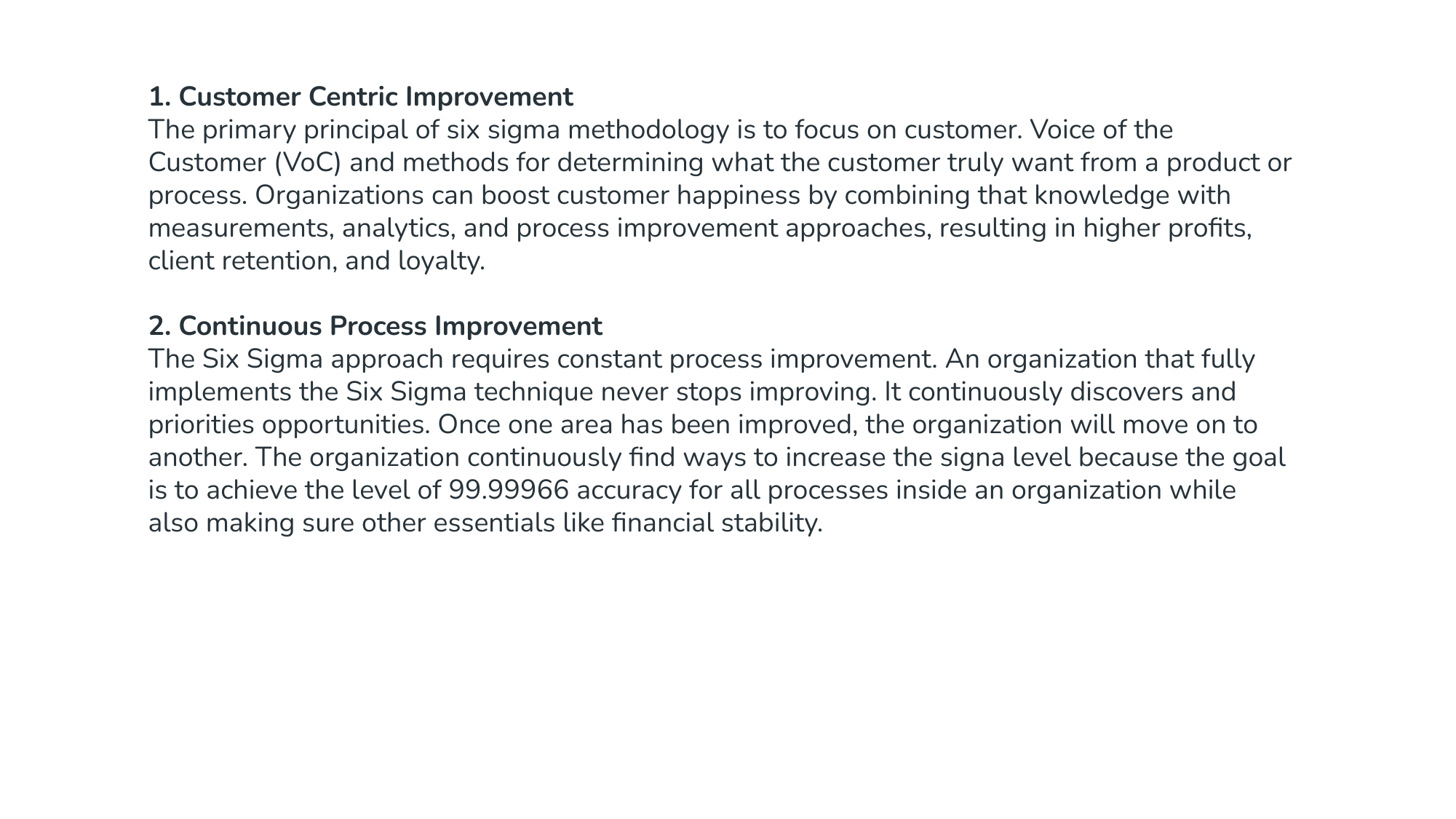

1. Customer Centric Improvement
The primary principal of six sigma methodology is to focus on customer. Voice of the Customer (VoC) and methods for determining what the customer truly want from a product or process. Organizations can boost customer happiness by combining that knowledge with measurements, analytics, and process improvement approaches, resulting in higher profits, client retention, and loyalty.

2. Continuous Process Improvement
The Six Sigma approach requires constant process improvement. An organization that fully implements the Six Sigma technique never stops improving. It continuously discovers and priorities opportunities. Once one area has been improved, the organization will move on to another. The organization continuously find ways to increase the signa level because the goal is to achieve the level of 99.99966 accuracy for all processes inside an organization while also making sure other essentials like financial stability.